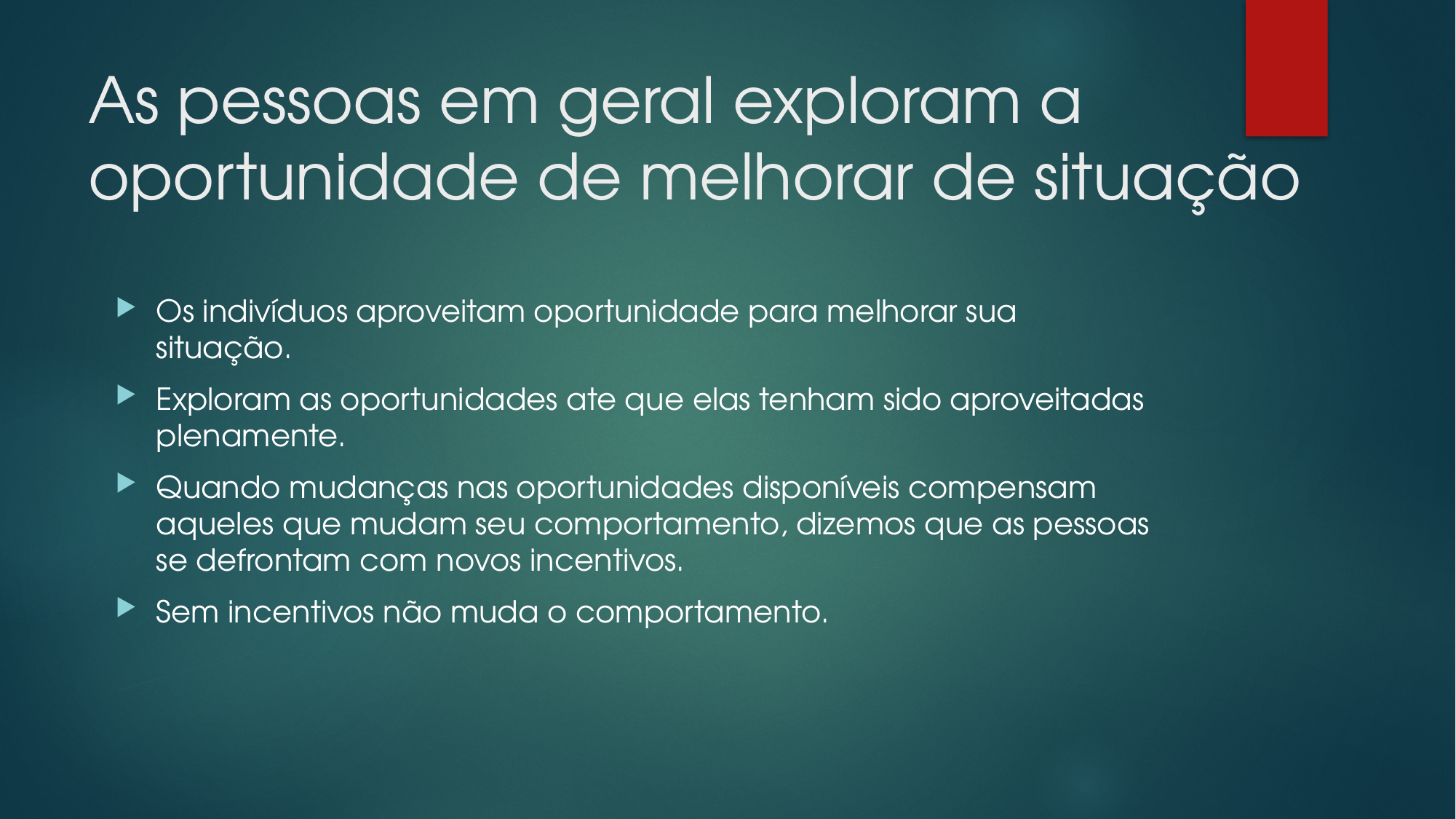

# As pessoas em geral exploram a oportunidade de melhorar de situação
Os indivíduos aproveitam oportunidade para melhorar sua situação.
Exploram as oportunidades ate que elas tenham sido aproveitadas plenamente.
Quando mudanças nas oportunidades disponíveis compensam aqueles que mudam seu comportamento, dizemos que as pessoas se defrontam com novos incentivos.
Sem incentivos não muda o comportamento.